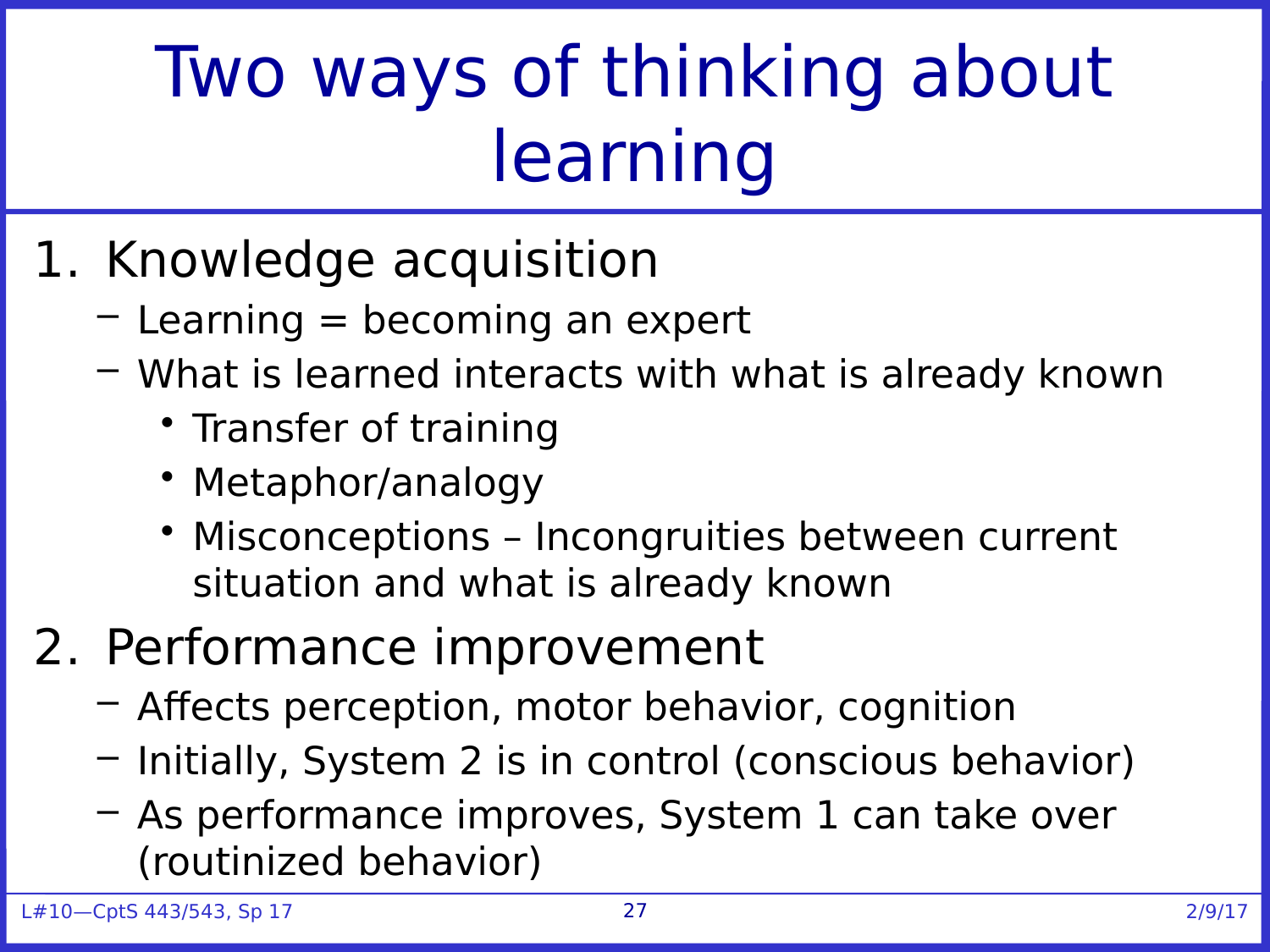

# Two ways of thinking about learning
Knowledge acquisition
Learning = becoming an expert
What is learned interacts with what is already known
Transfer of training
Metaphor/analogy
Misconceptions – Incongruities between current situation and what is already known
Performance improvement
Affects perception, motor behavior, cognition
Initially, System 2 is in control (conscious behavior)
As performance improves, System 1 can take over (routinized behavior)

27